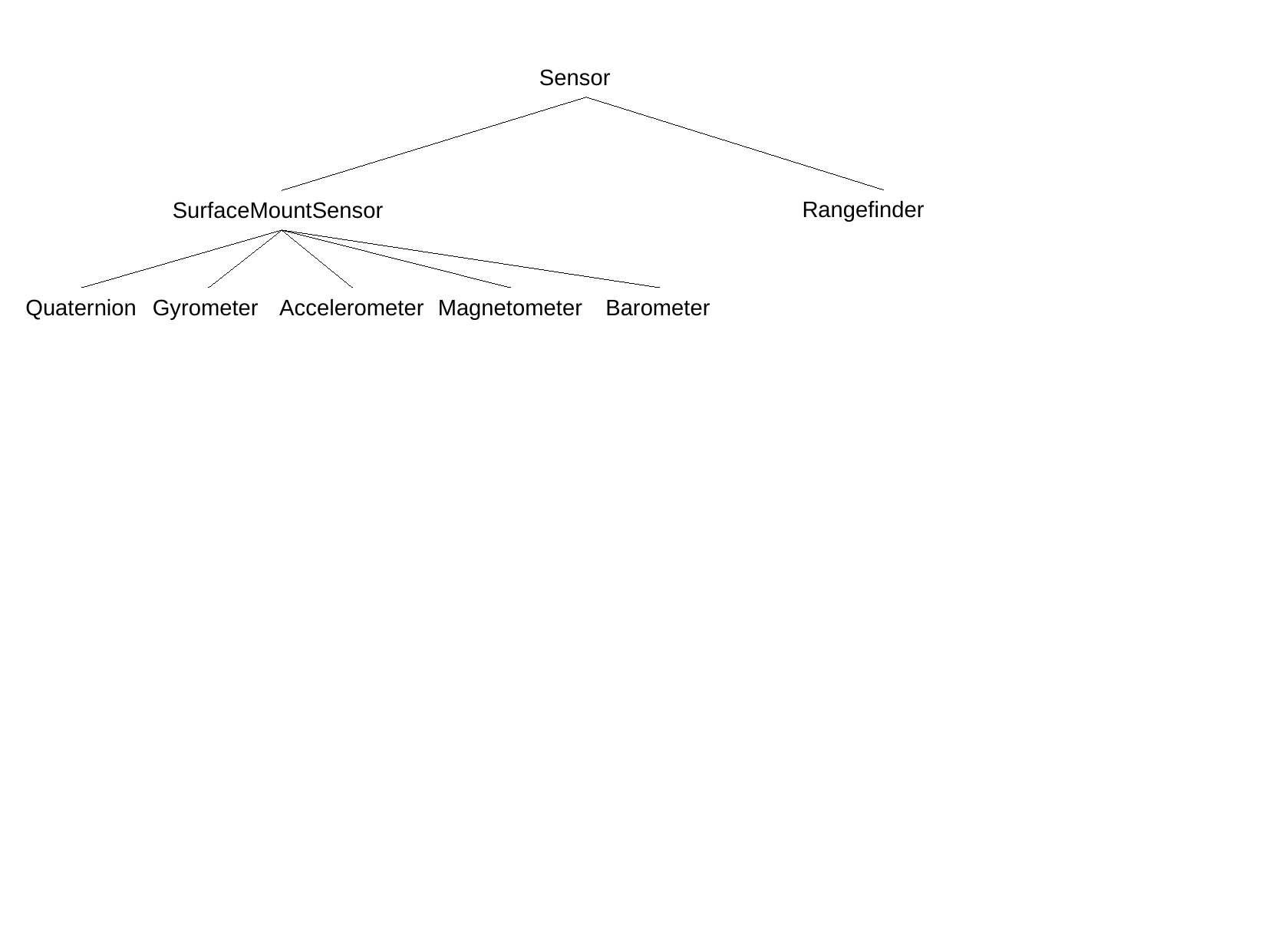

Sensor

Rangefinder
SurfaceMountSensor

Quaternion
Gyrometer
Accelerometer
Magnetometer
Barometer